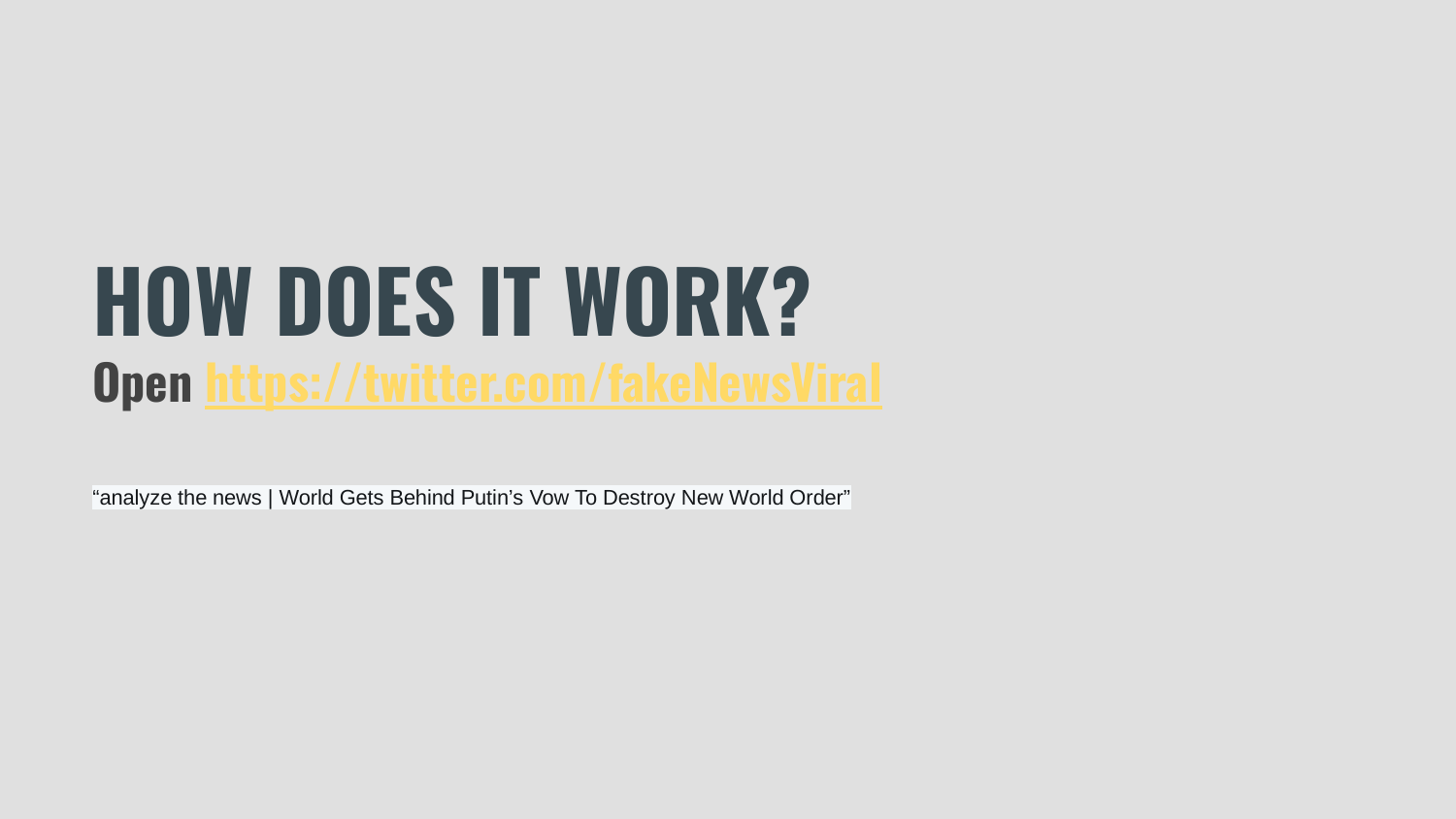

# HOW DOES IT WORK?
Open https://twitter.com/fakeNewsViral

“analyze the news | World Gets Behind Putin’s Vow To Destroy New World Order”